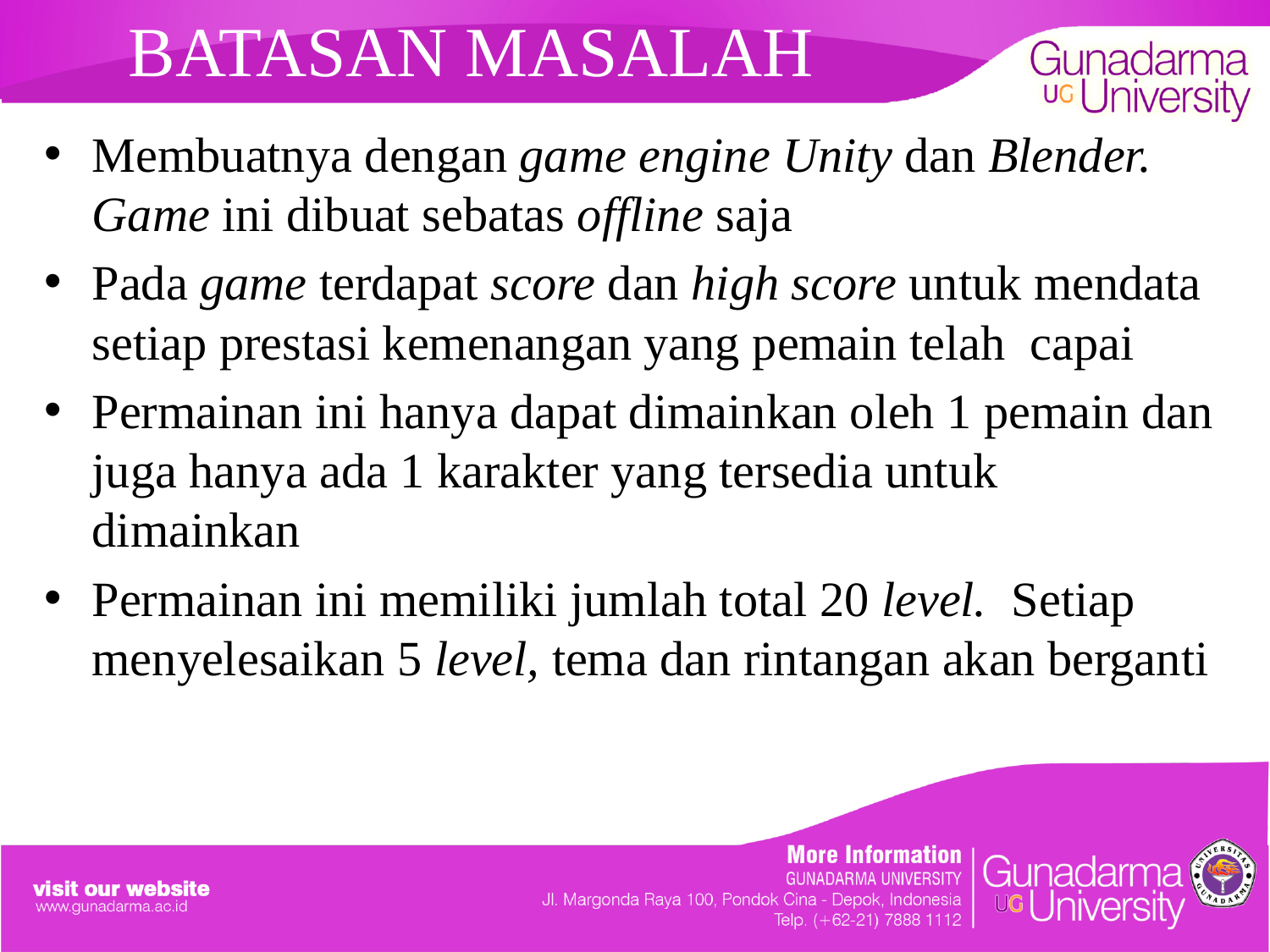

# BATASAN MASALAH
Membuatnya dengan game engine Unity dan Blender.  Game ini dibuat sebatas offline saja
Pada game terdapat score dan high score untuk mendata setiap prestasi kemenangan yang pemain telah  capai
Permainan ini hanya dapat dimainkan oleh 1 pemain dan juga hanya ada 1 karakter yang tersedia untuk dimainkan
Permainan ini memiliki jumlah total 20 level.  Setiap menyelesaikan 5 level, tema dan rintangan akan berganti